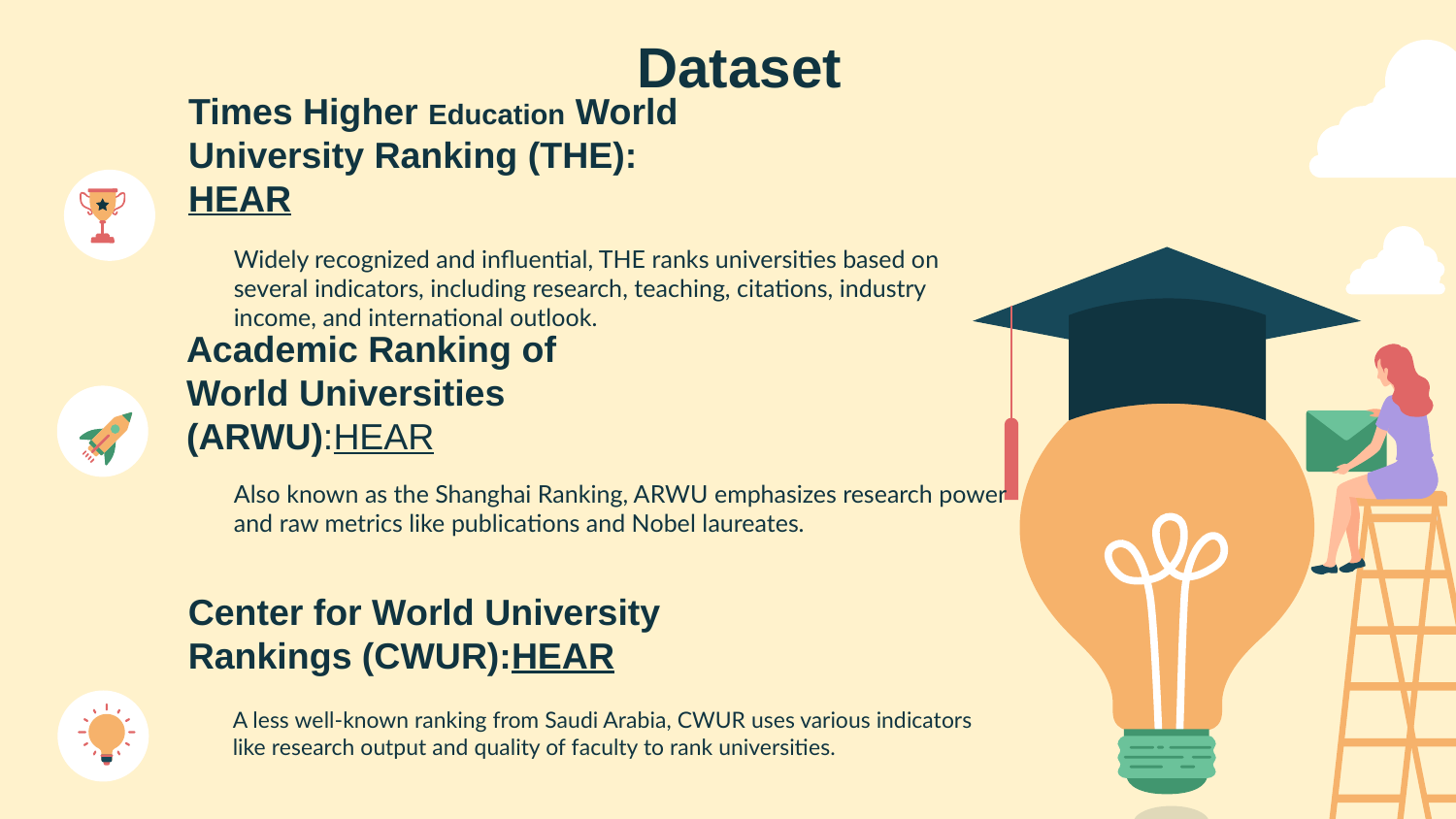

Dataset
# Times Higher Education World University Ranking (THE):HEAR

Widely recognized and influential, THE ranks universities based on several indicators, including research, teaching, citations, industry income, and international outlook.

Academic Ranking of World Universities (ARWU):HEAR

Also known as the Shanghai Ranking, ARWU emphasizes research power and raw metrics like publications and Nobel laureates.
Center for World University Rankings (CWUR):HEAR

A less well-known ranking from Saudi Arabia, CWUR uses various indicators like research output and quality of faculty to rank universities.